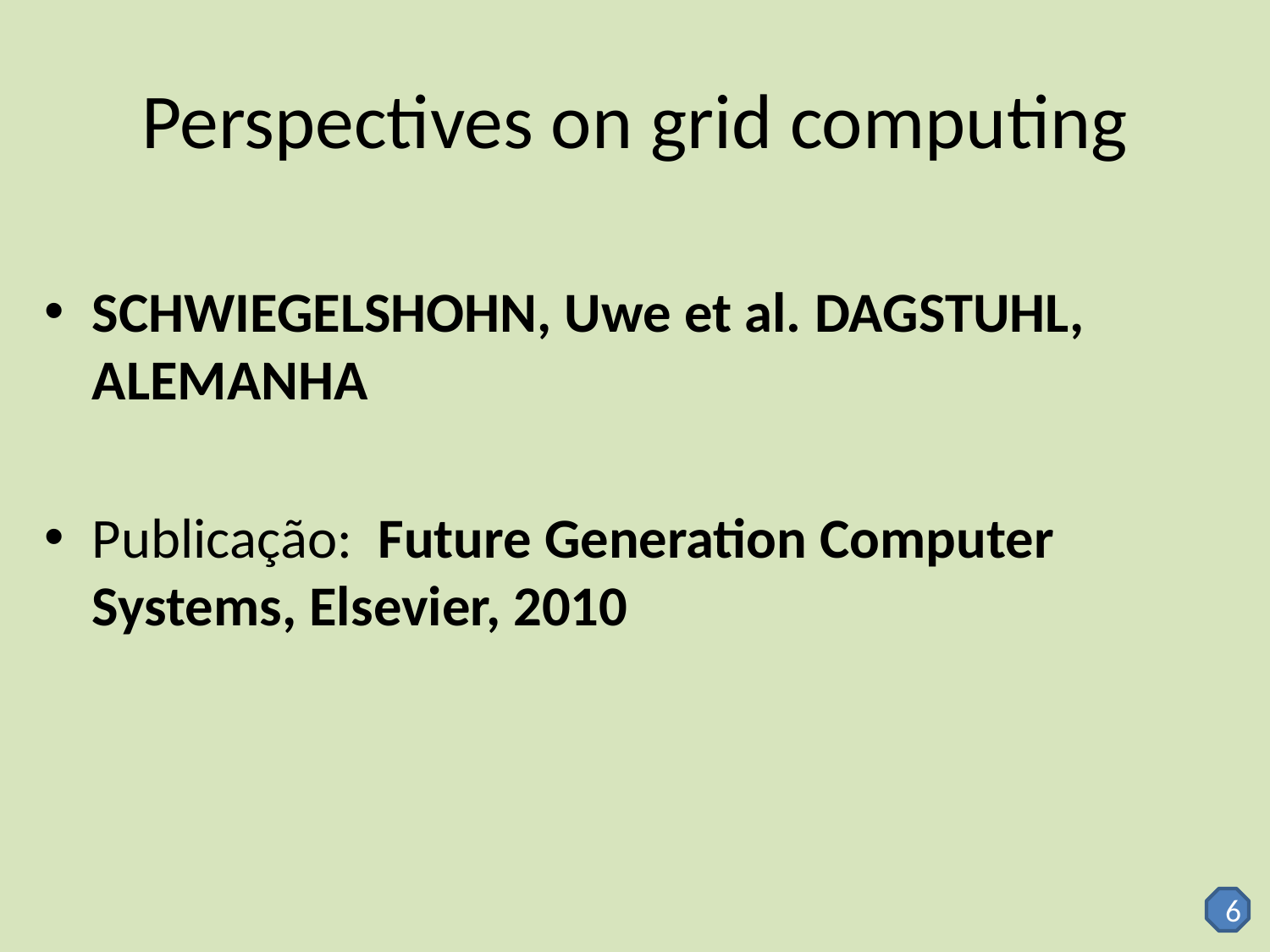

# Perspectives on grid computing

SCHWIEGELSHOHN, Uwe et al. Dagstuhl, Alemanha

Publicação:  Future Generation Computer Systems, Elsevier, 2010
6